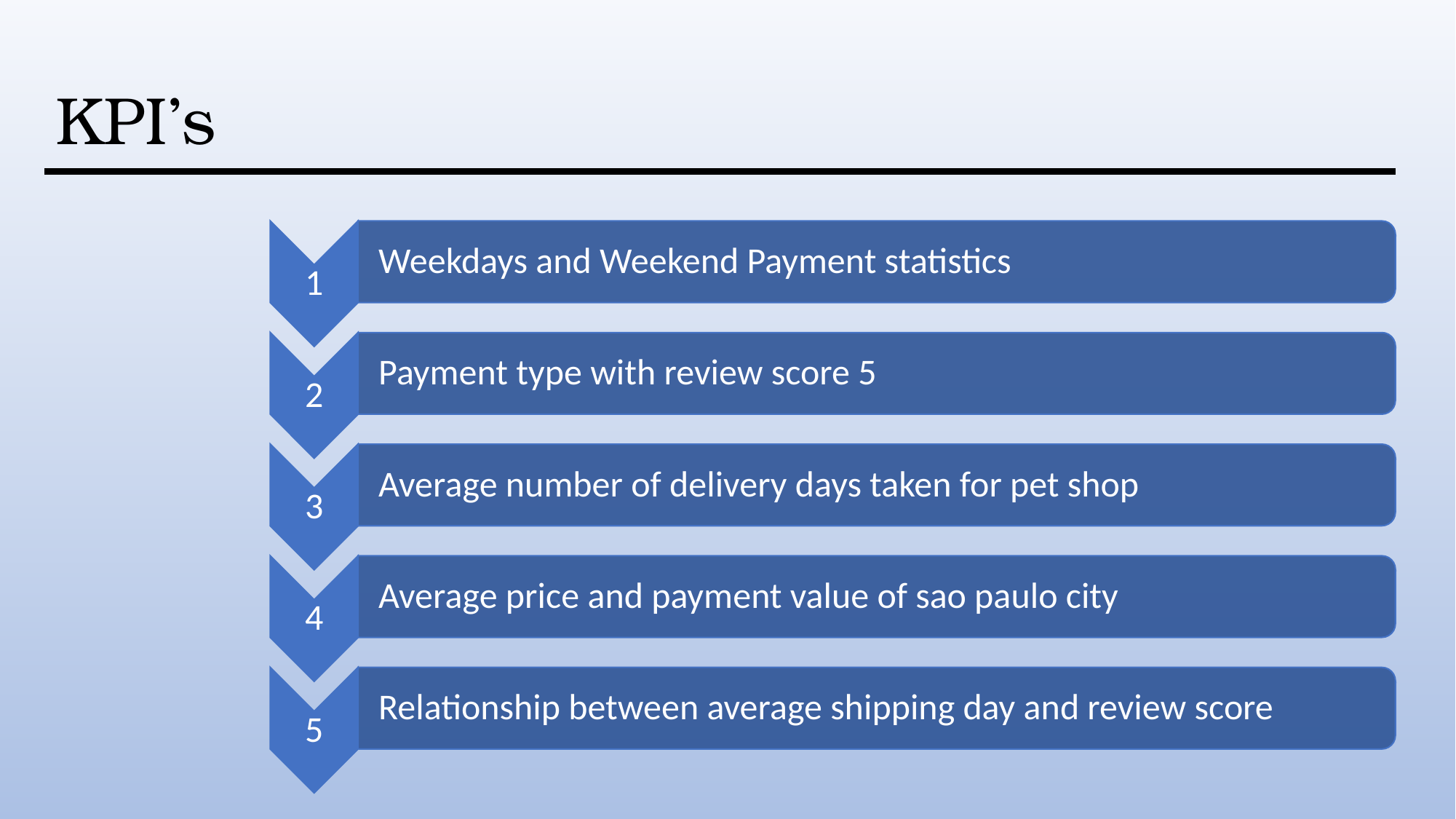

# KPI’s
1
Weekdays and Weekend Payment statistics
2
Payment type with review score 5
3
Average number of delivery days taken for pet shop
4
Average price and payment value of sao paulo city
5
Relationship between average shipping day and review score